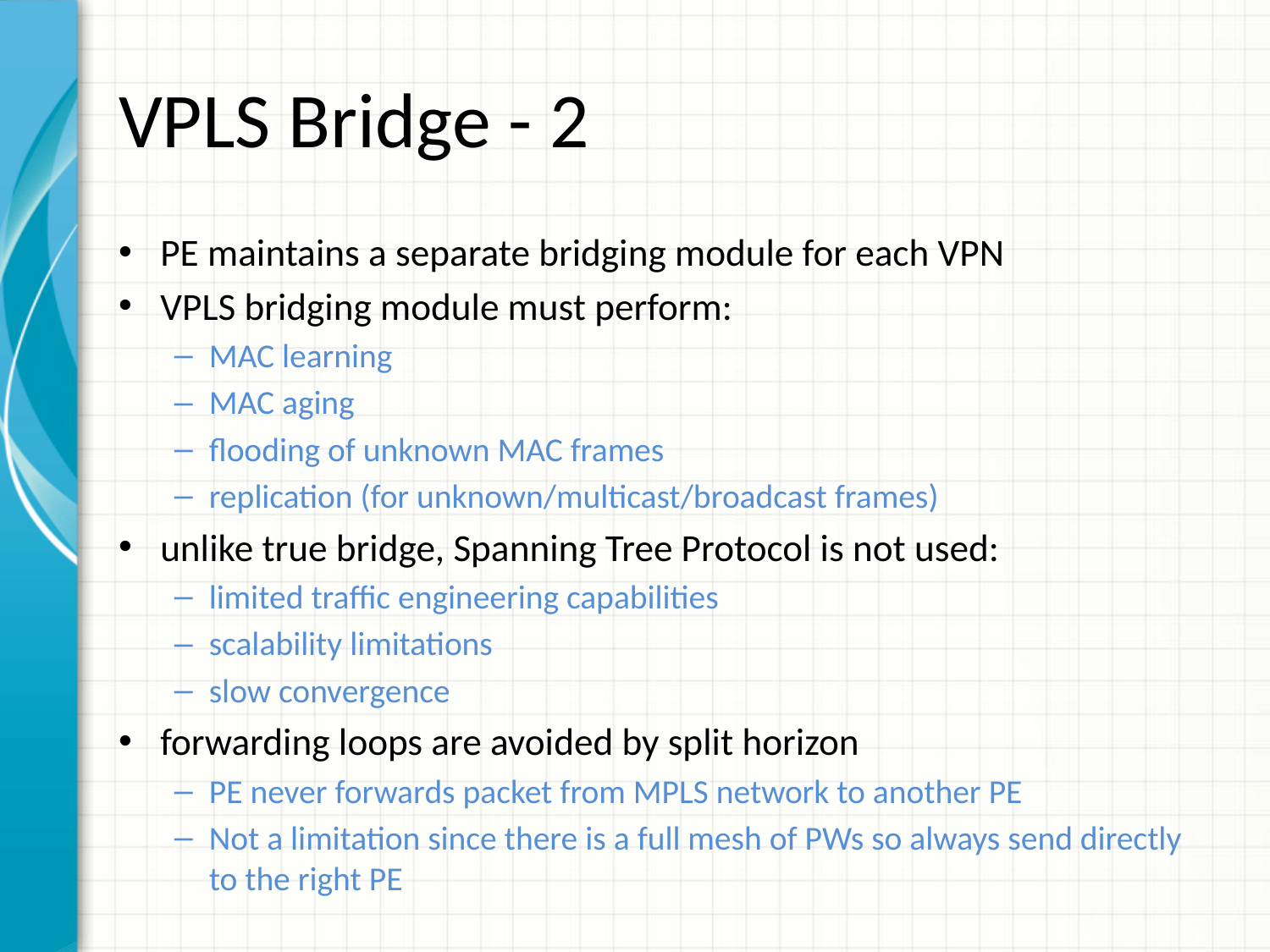

# VPLS Bridge - 2
PE maintains a separate bridging module for each VPN
VPLS bridging module must perform:
MAC learning
MAC aging
flooding of unknown MAC frames
replication (for unknown/multicast/broadcast frames)
unlike true bridge, Spanning Tree Protocol is not used:
limited traffic engineering capabilities
scalability limitations
slow convergence
forwarding loops are avoided by split horizon
PE never forwards packet from MPLS network to another PE
Not a limitation since there is a full mesh of PWs so always send directly to the right PE